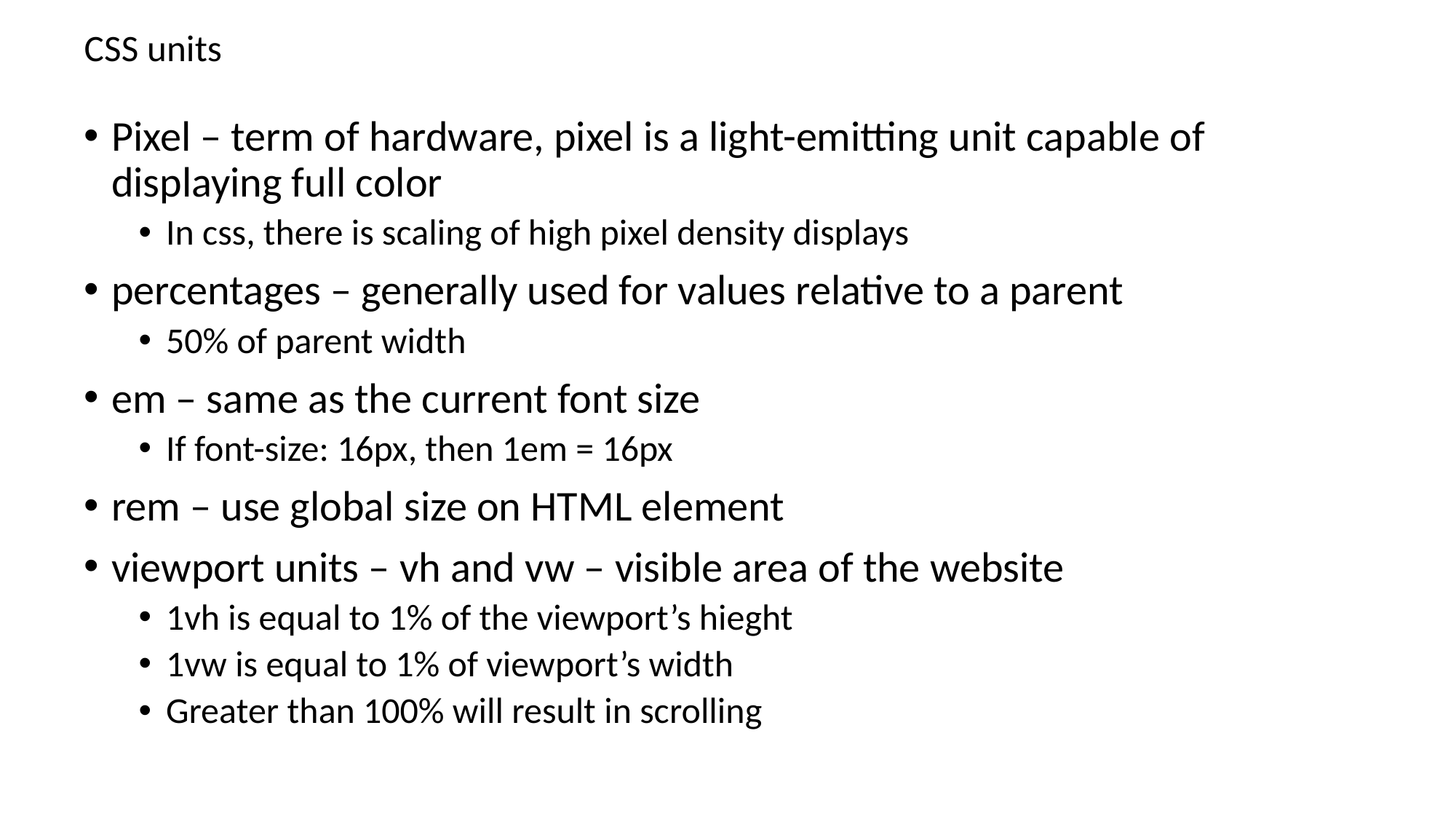

# CSS units
Pixel – term of hardware, pixel is a light-emitting unit capable of displaying full color
In css, there is scaling of high pixel density displays
percentages – generally used for values relative to a parent
50% of parent width
em – same as the current font size
If font-size: 16px, then 1em = 16px
rem – use global size on HTML element
viewport units – vh and vw – visible area of the website
1vh is equal to 1% of the viewport’s hieght
1vw is equal to 1% of viewport’s width
Greater than 100% will result in scrolling